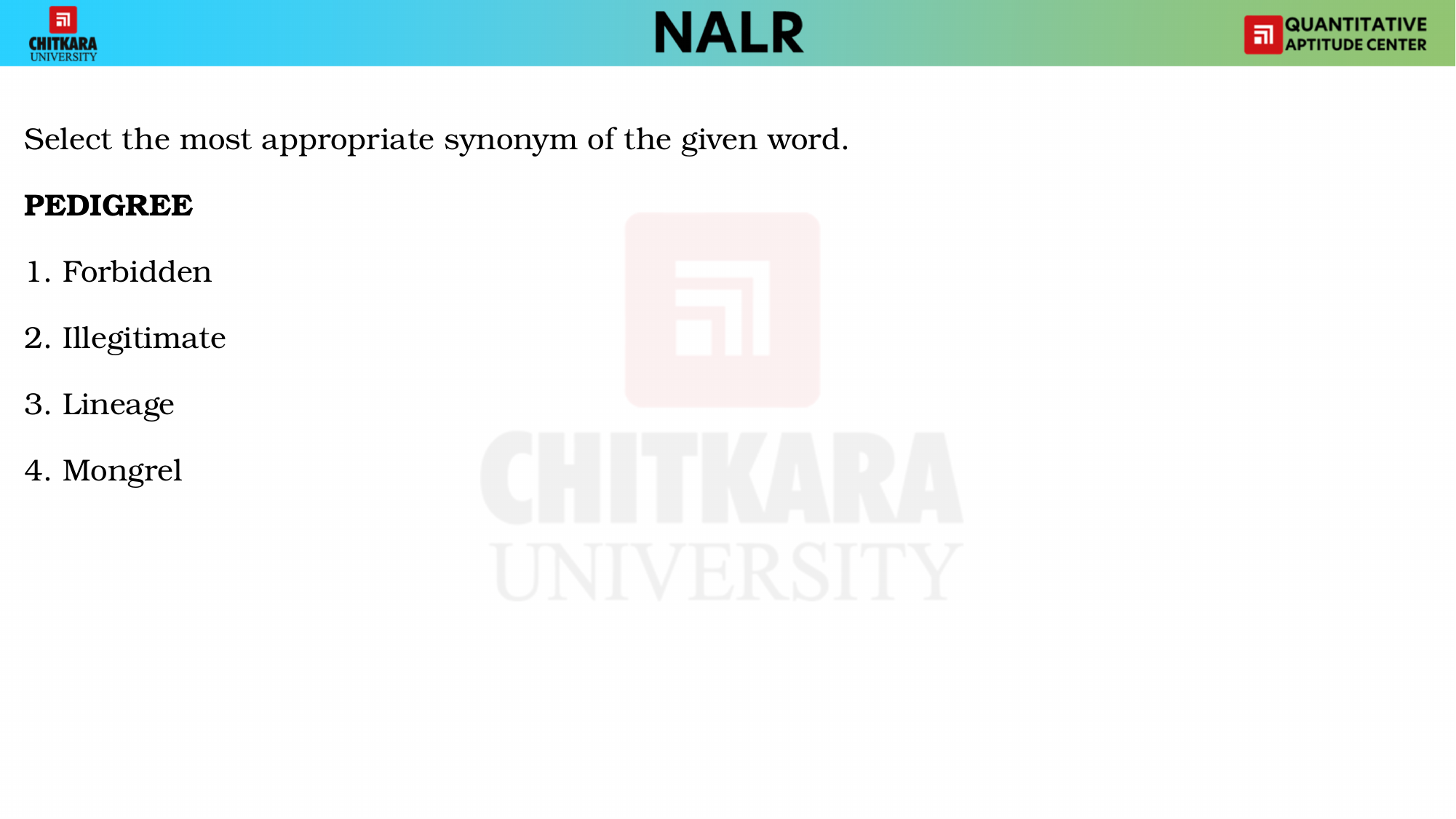

Select the most appropriate synonym of the given word.
PEDIGREE
1. Forbidden
2. Illegitimate
3. Lineage
4. Mongrel